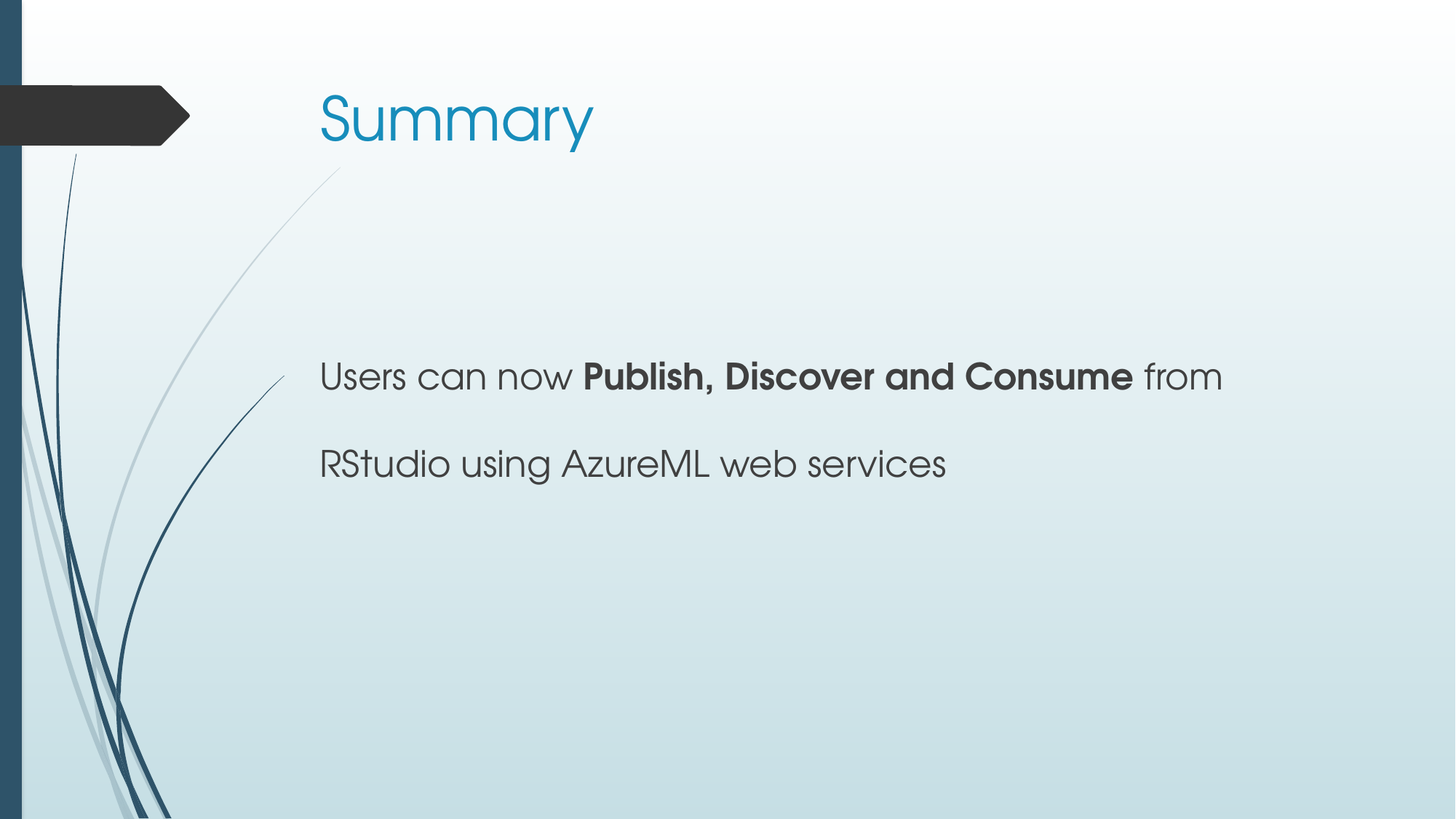

# Summary
Users can now Publish, Discover and Consume from RStudio using AzureML web services